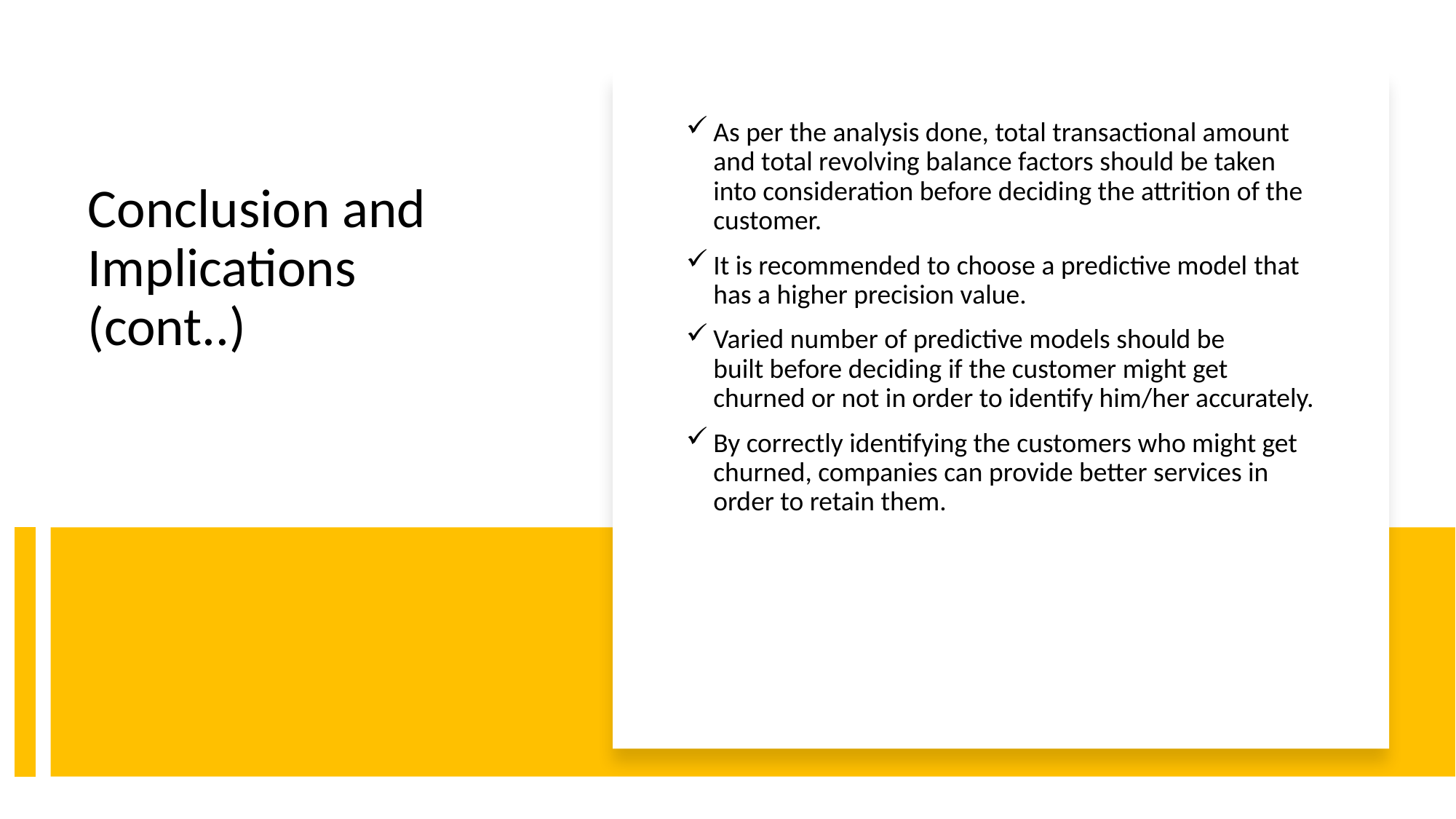

As per the analysis done, total transactional amount and total revolving balance factors should be taken into consideration before deciding the attrition of the customer.
It is recommended to choose a predictive model that has a higher precision value.
Varied number of predictive models should be built before deciding if the customer might get churned or not in order to identify him/her accurately.
By correctly identifying the customers who might get churned, companies can provide better services in order to retain them.

# Conclusion and Implications (cont..)